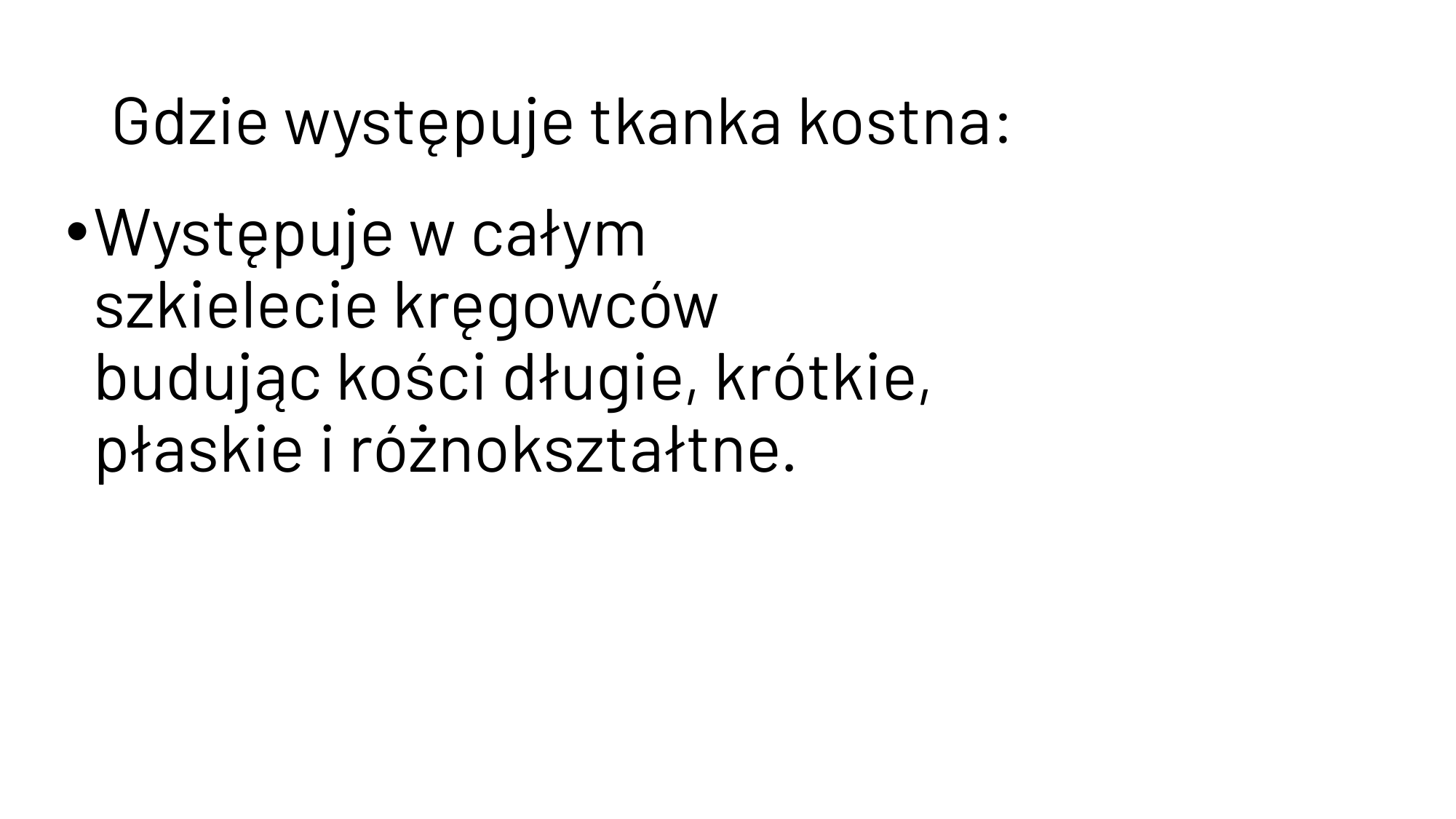

# Gdzie występuje tkanka kostna:
Występuje w całym szkielecie kręgowców budując kości długie, krótkie, płaskie i różnokształtne.